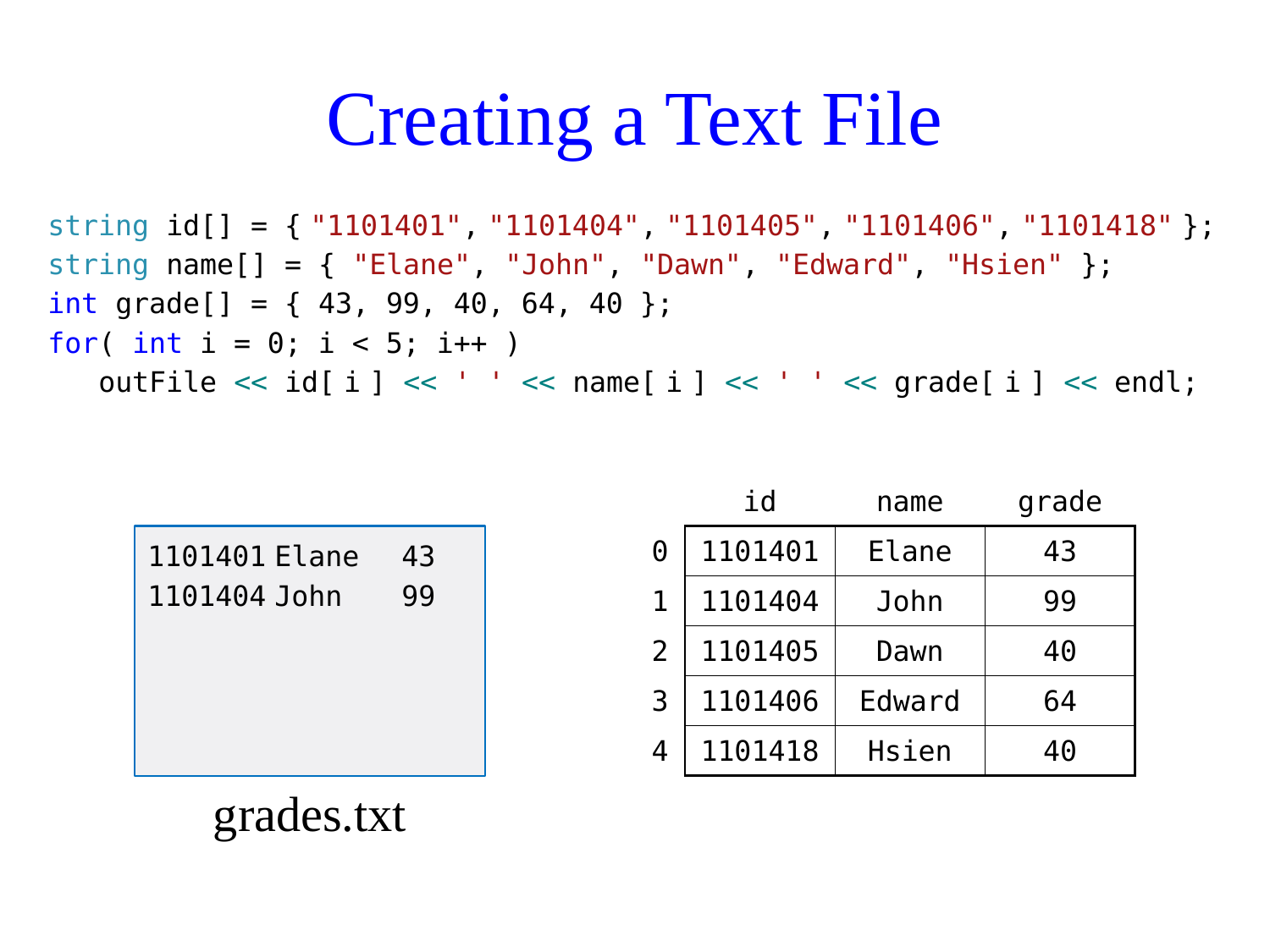

# Creating a Text File
string id[] = { "1101401", "1101404", "1101405", "1101406", "1101418" };
string name[] = { "Elane", "John", "Dawn", "Edward", "Hsien" };
int grade[] = { 43, 99, 40, 64, 40 };
for( int i = 0; i < 5; i++ )
   outFile << id[ i ] << ' ' << name[ i ] << ' ' << grade[ i ] << endl;
|  | id | name | grade |
| --- | --- | --- | --- |
| 0 | 1101401 | Elane | 43 |
| 1 | 1101404 | John | 99 |
| 2 | 1101405 | Dawn | 40 |
| 3 | 1101406 | Edward | 64 |
| 4 | 1101418 | Hsien | 40 |
1101401	Elane	43
1101404	John	99
grades.txt